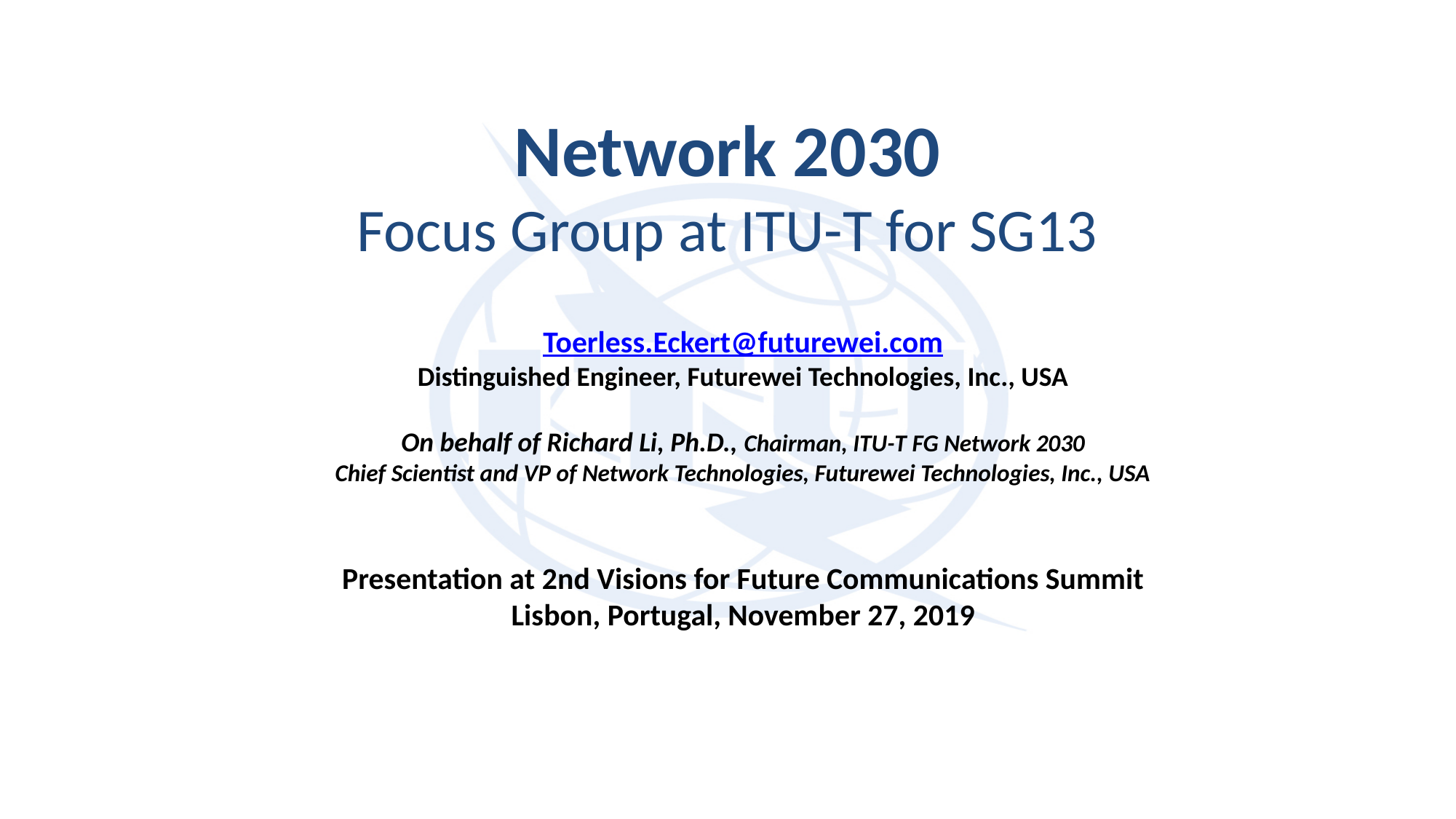

Network 2030
Focus Group at ITU-T for SG13
Toerless.Eckert@futurewei.com
Distinguished Engineer, Futurewei Technologies, Inc., USA

On behalf of Richard Li, Ph.D., Chairman, ITU-T FG Network 2030
Chief Scientist and VP of Network Technologies, Futurewei Technologies, Inc., USA

Presentation at 2nd Visions for Future Communications Summit
Lisbon, Portugal, November 27, 2019